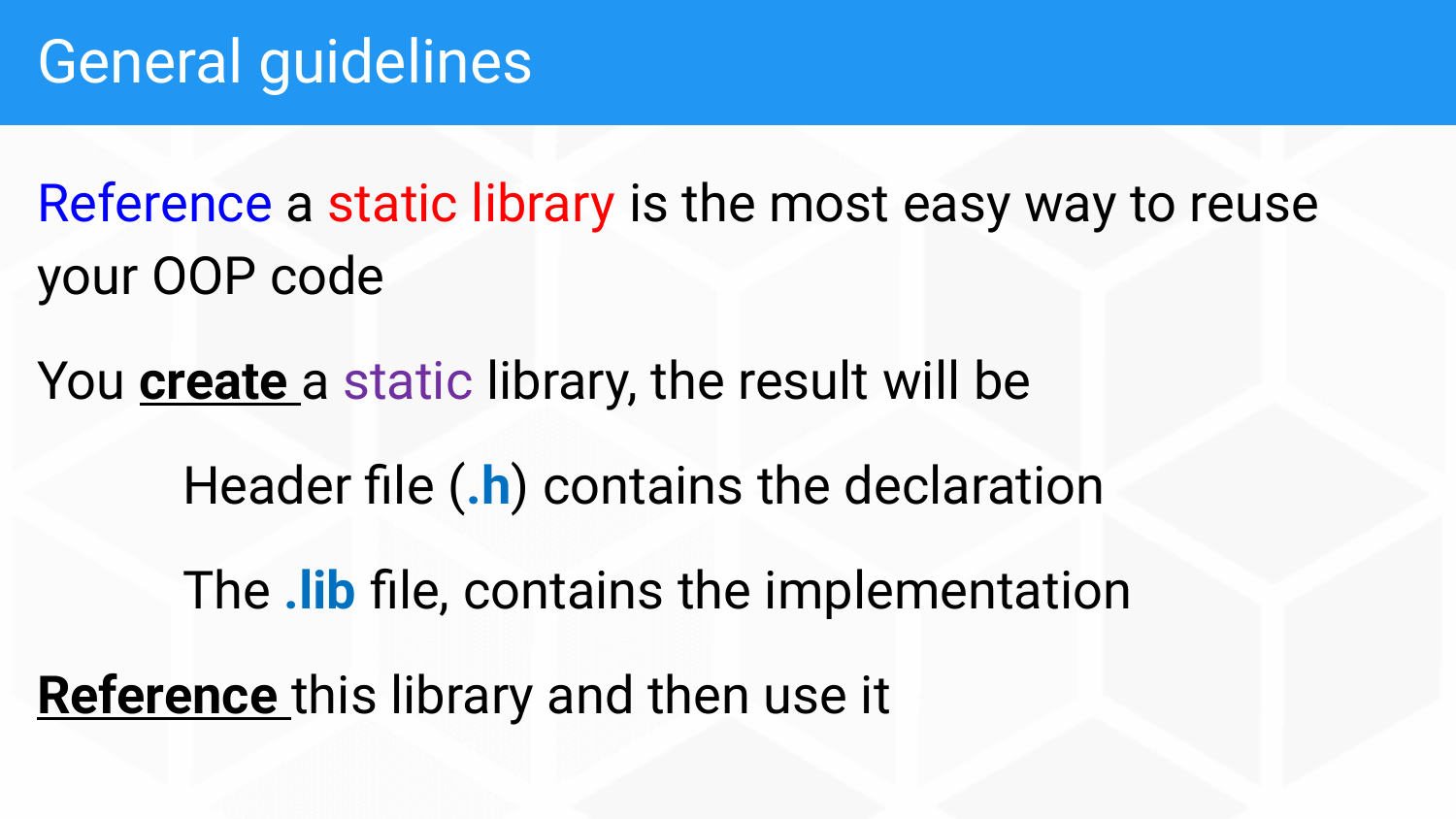

# General guidelines
Reference a static library is the most easy way to reuse your OOP code
You create a static library, the result will be
	Header file (.h) contains the declaration
	The .lib file, contains the implementation
Reference this library and then use it